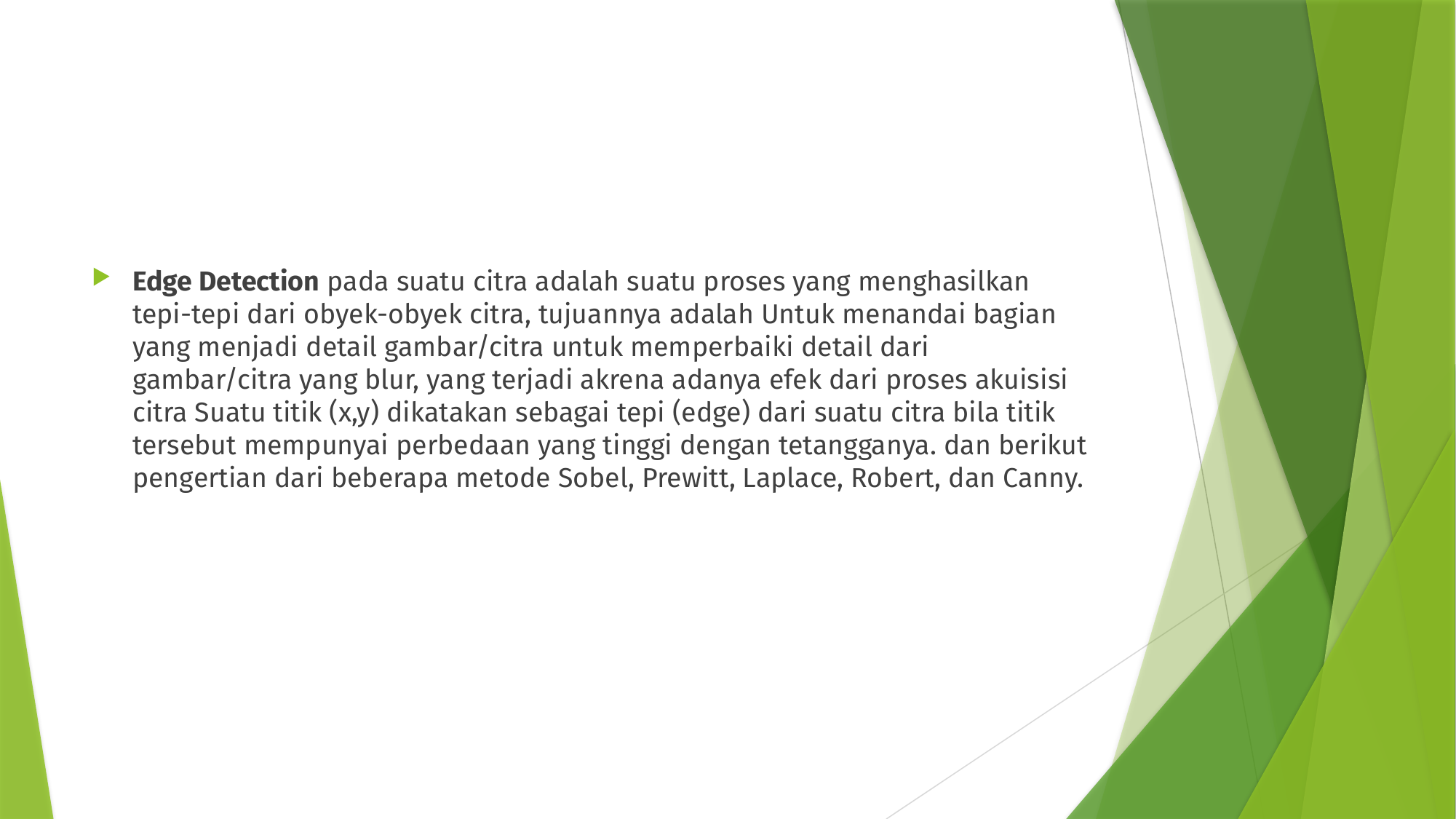

#
Edge Detection pada suatu citra adalah suatu proses yang menghasilkan tepi-tepi dari obyek-obyek citra, tujuannya adalah Untuk menandai bagian yang menjadi detail gambar/citra untuk memperbaiki detail dari gambar/citra yang blur, yang terjadi akrena adanya efek dari proses akuisisi citra Suatu titik (x,y) dikatakan sebagai tepi (edge) dari suatu citra bila titik tersebut mempunyai perbedaan yang tinggi dengan tetangganya. dan berikut pengertian dari beberapa metode Sobel, Prewitt, Laplace, Robert, dan Canny.